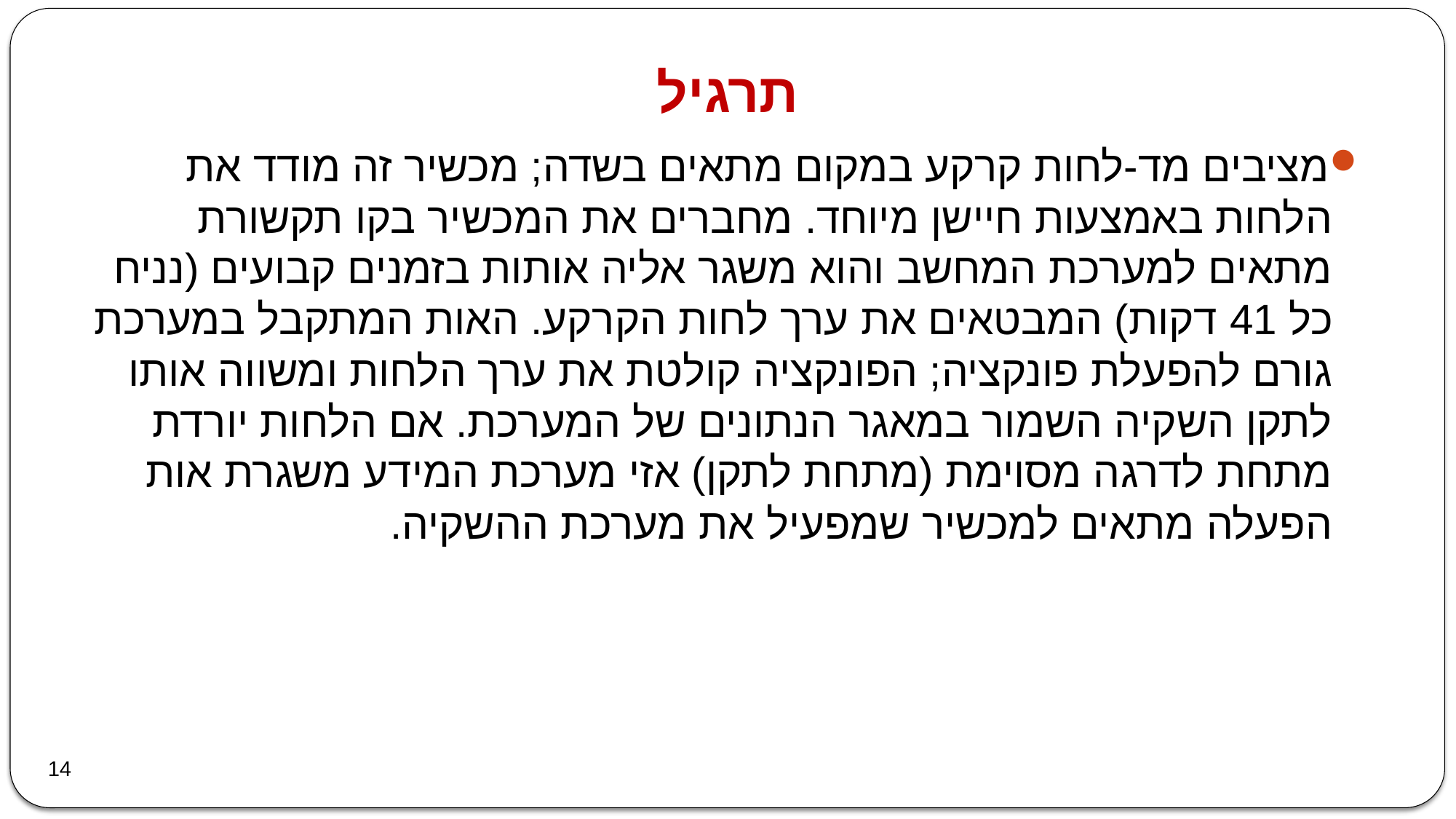

# תרגיל
מציבים מד-לחות קרקע במקום מתאים בשדה; מכשיר זה מודד את הלחות באמצעות חיישן מיוחד. מחברים את המכשיר בקו תקשורת מתאים למערכת המחשב והוא משגר אליה אותות בזמנים קבועים (נניח כל 41 דקות) המבטאים את ערך לחות הקרקע. האות המתקבל במערכת גורם להפעלת פונקציה; הפונקציה קולטת את ערך הלחות ומשווה אותו לתקן השקיה השמור במאגר הנתונים של המערכת. אם הלחות יורדת מתחת לדרגה מסוימת (מתחת לתקן) אזי מערכת המידע משגרת אות הפעלה מתאים למכשיר שמפעיל את מערכת ההשקיה.
14